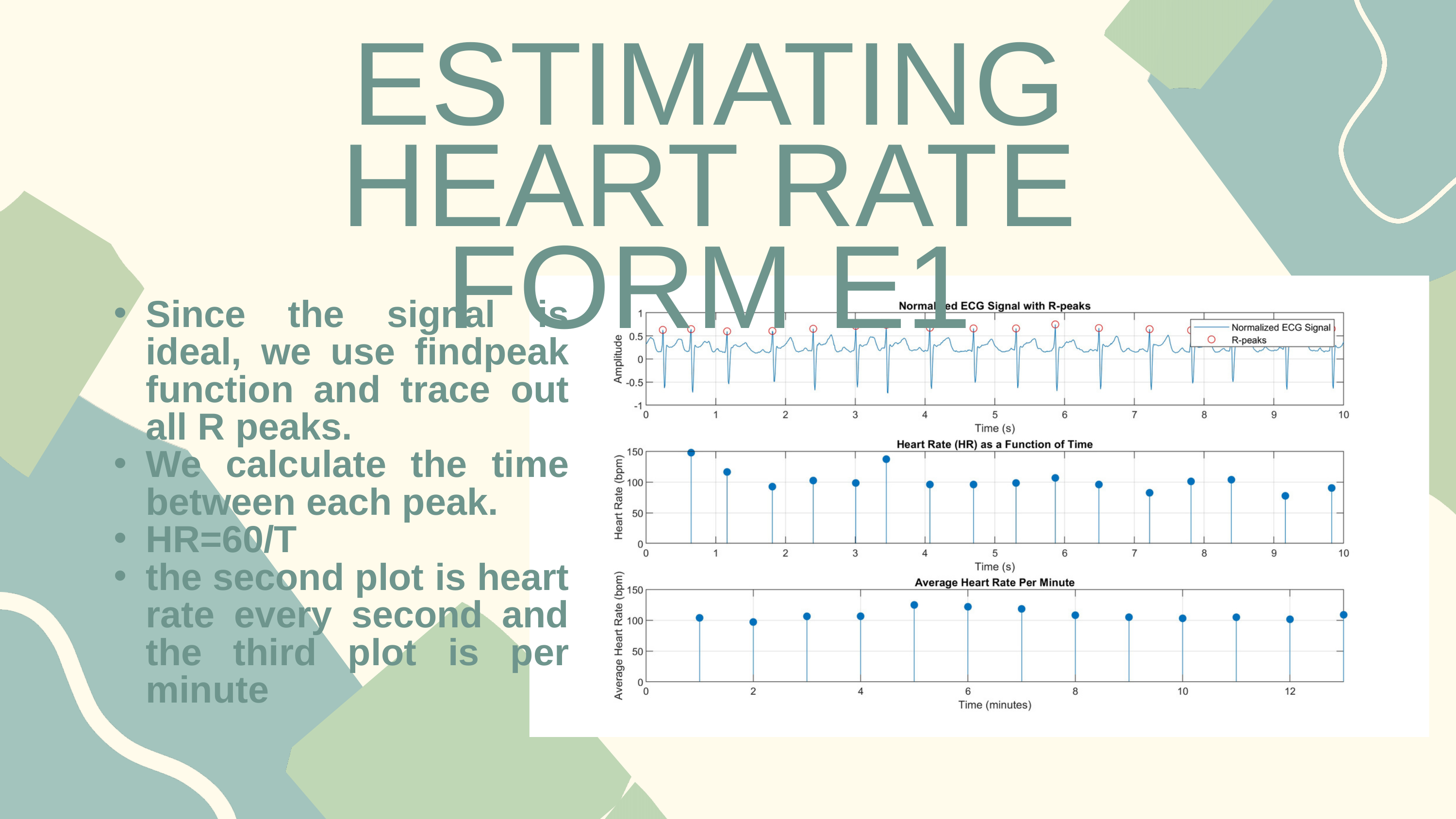

ESTIMATING HEART RATE FORM E1

Since the signal is ideal, we use findpeak function and trace out all R peaks.
We calculate the time between each peak.
HR=60/T
the second plot is heart rate every second and the third plot is per minute